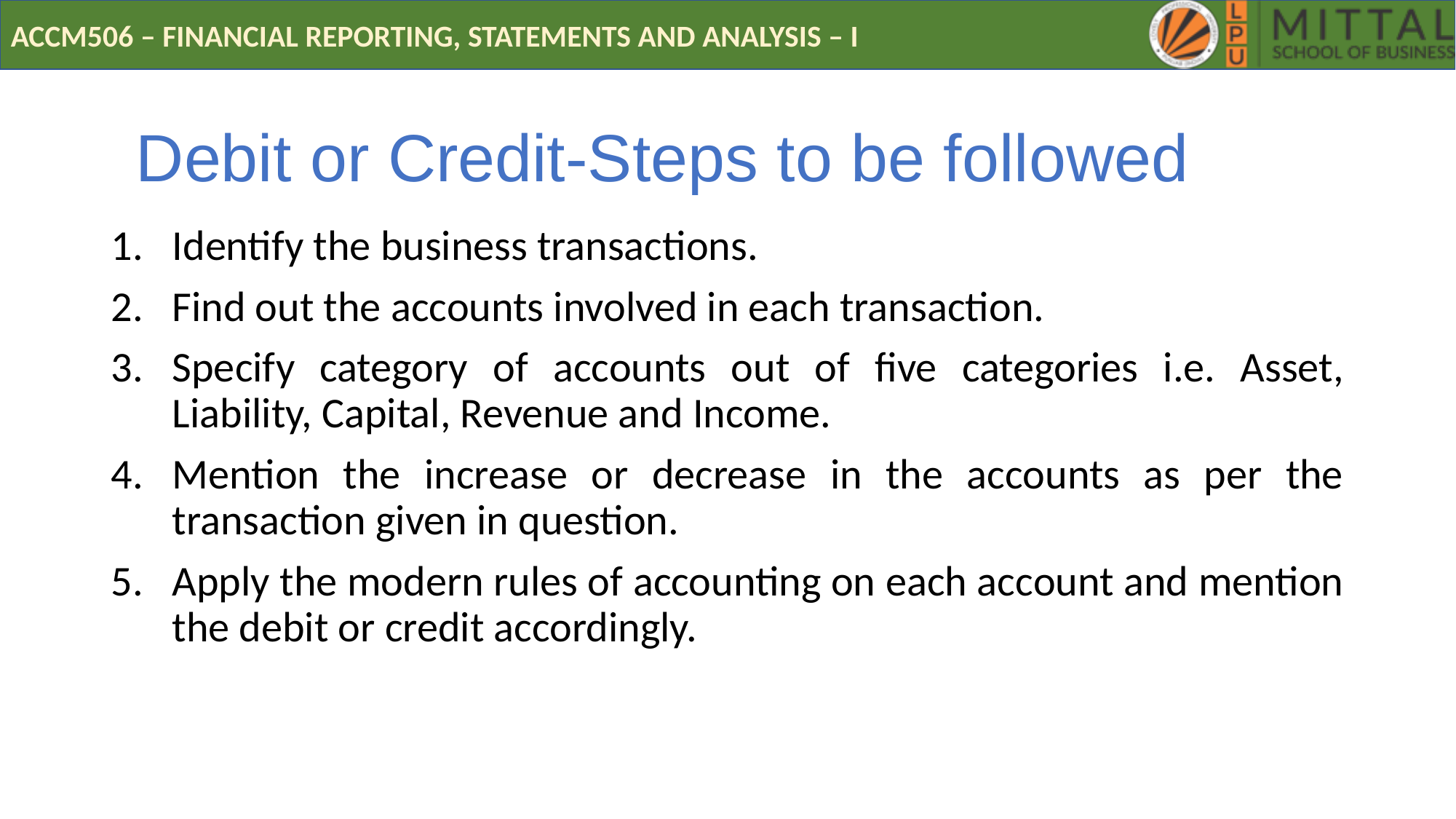

# Debit or Credit-Steps to be followed
Identify the business transactions.
Find out the accounts involved in each transaction.
Specify category of accounts out of five categories i.e. Asset, Liability, Capital, Revenue and Income.
Mention the increase or decrease in the accounts as per the transaction given in question.
Apply the modern rules of accounting on each account and mention the debit or credit accordingly.